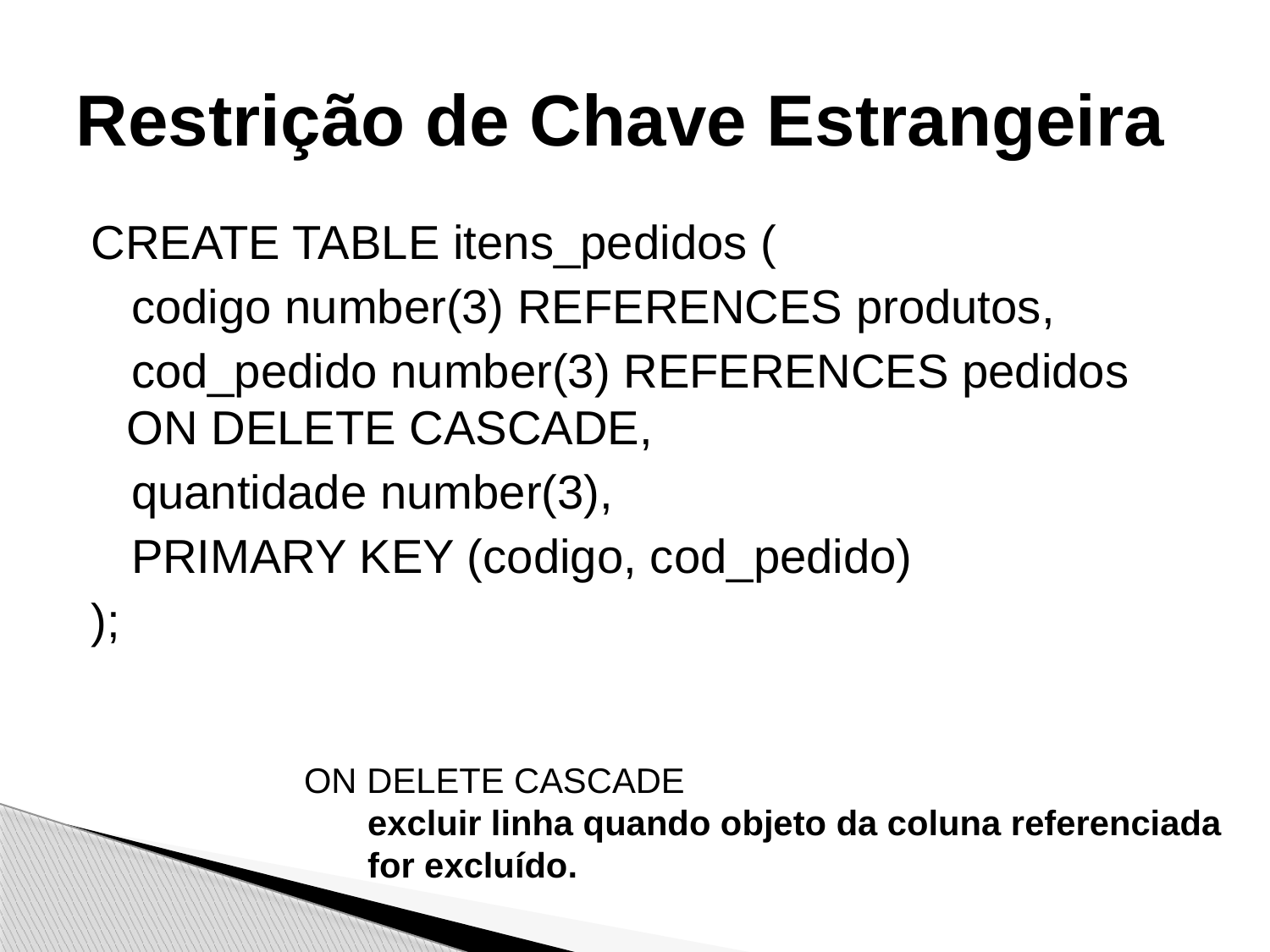

# Restrição de Chave Estrangeira
CREATE TABLE itens_pedidos (
   codigo number(3) REFERENCES produtos,
   cod_pedido number(3) REFERENCES pedidos ON DELETE CASCADE,
   quantidade number(3),
   PRIMARY KEY (codigo, cod_pedido)
);
ON DELETE CASCADE
excluir linha quando objeto da coluna referenciada for excluído.